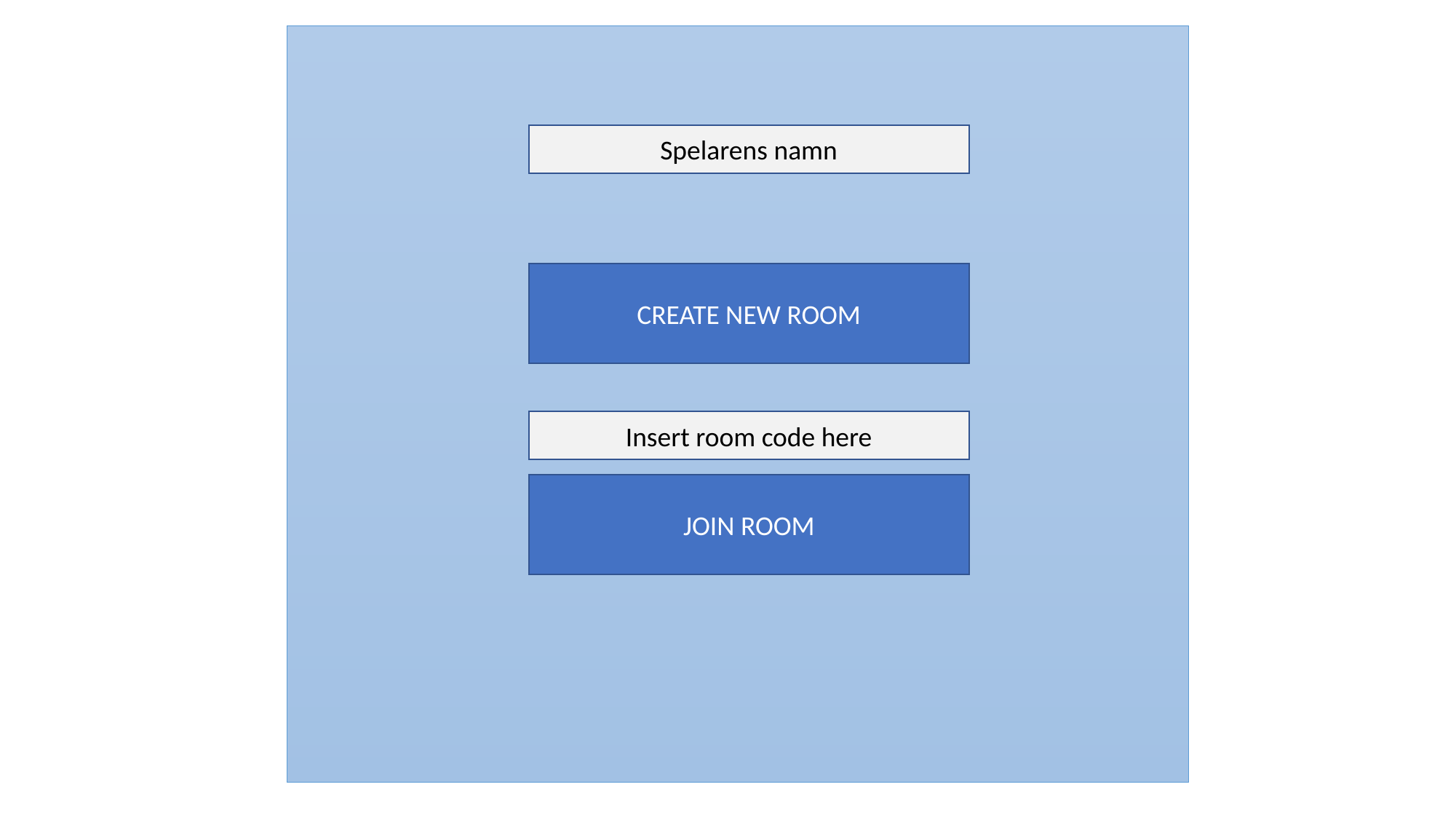

Spelarens namn
CREATE NEW ROOM
Insert room code here
JOIN ROOM